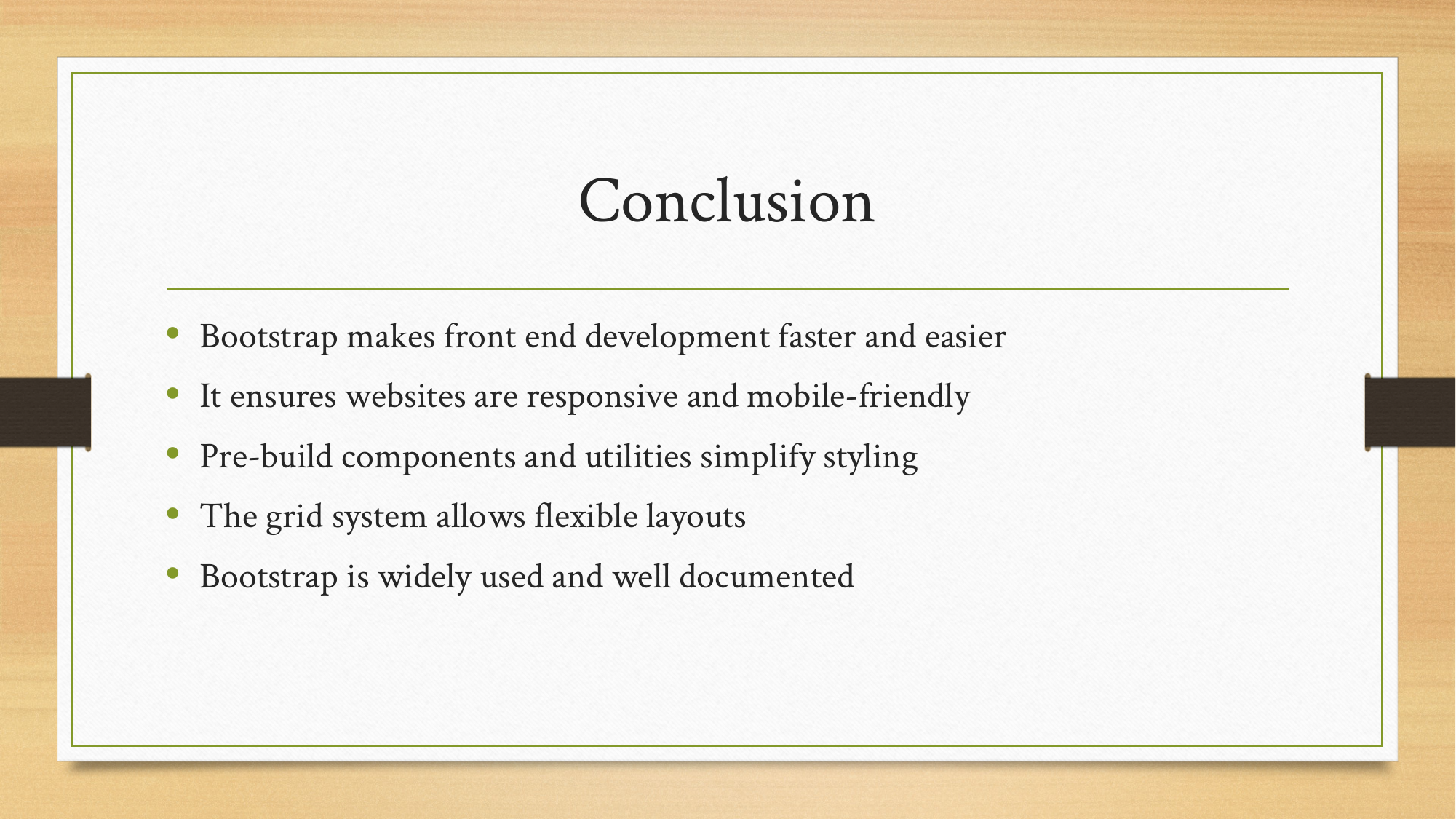

# Conclusion
Bootstrap makes front end development faster and easier
It ensures websites are responsive and mobile-friendly
Pre-build components and utilities simplify styling
The grid system allows flexible layouts
Bootstrap is widely used and well documented